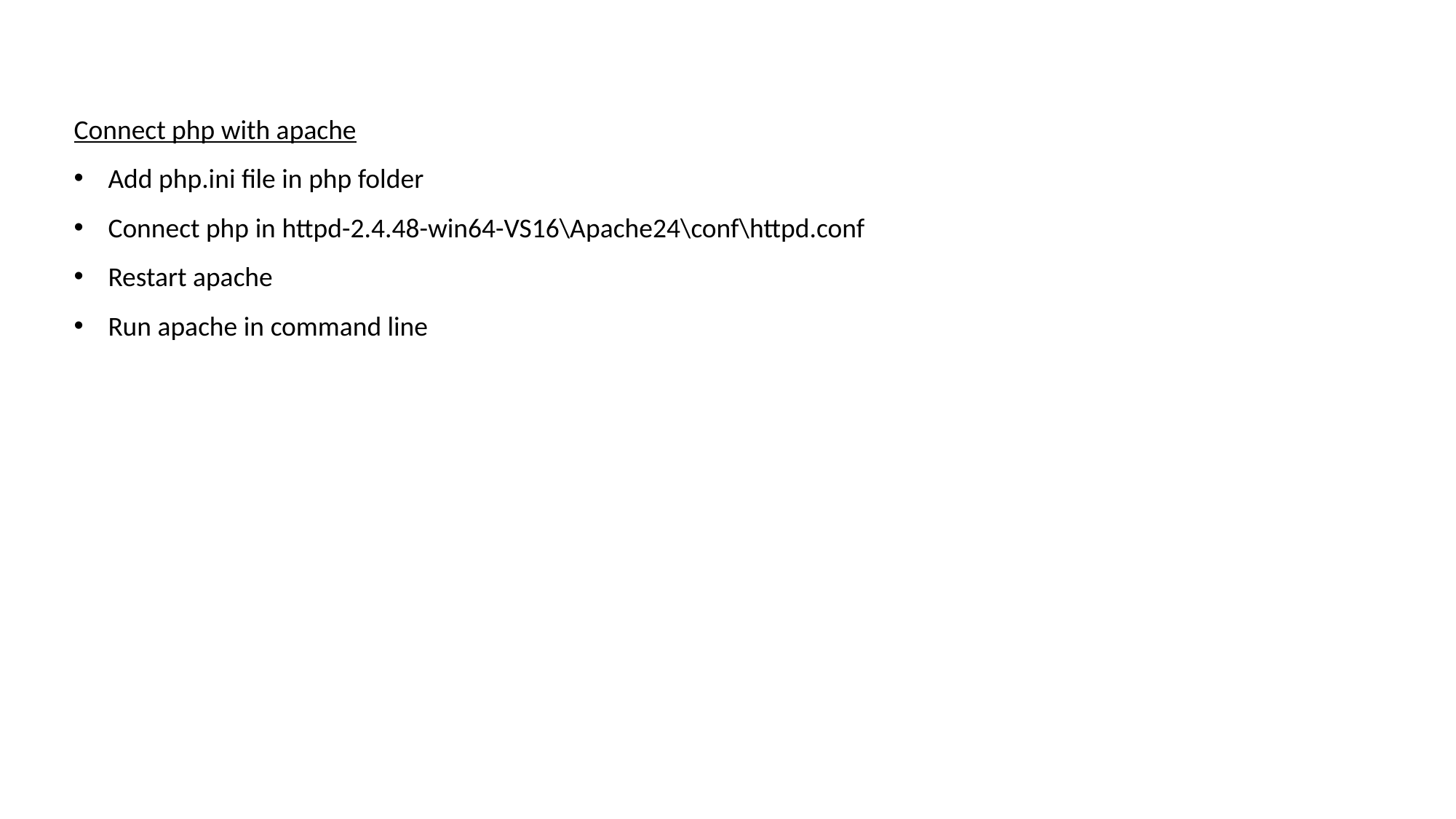

Connect php with apache
Add php.ini file in php folder
Connect php in httpd-2.4.48-win64-VS16\Apache24\conf\httpd.conf
Restart apache
Run apache in command line